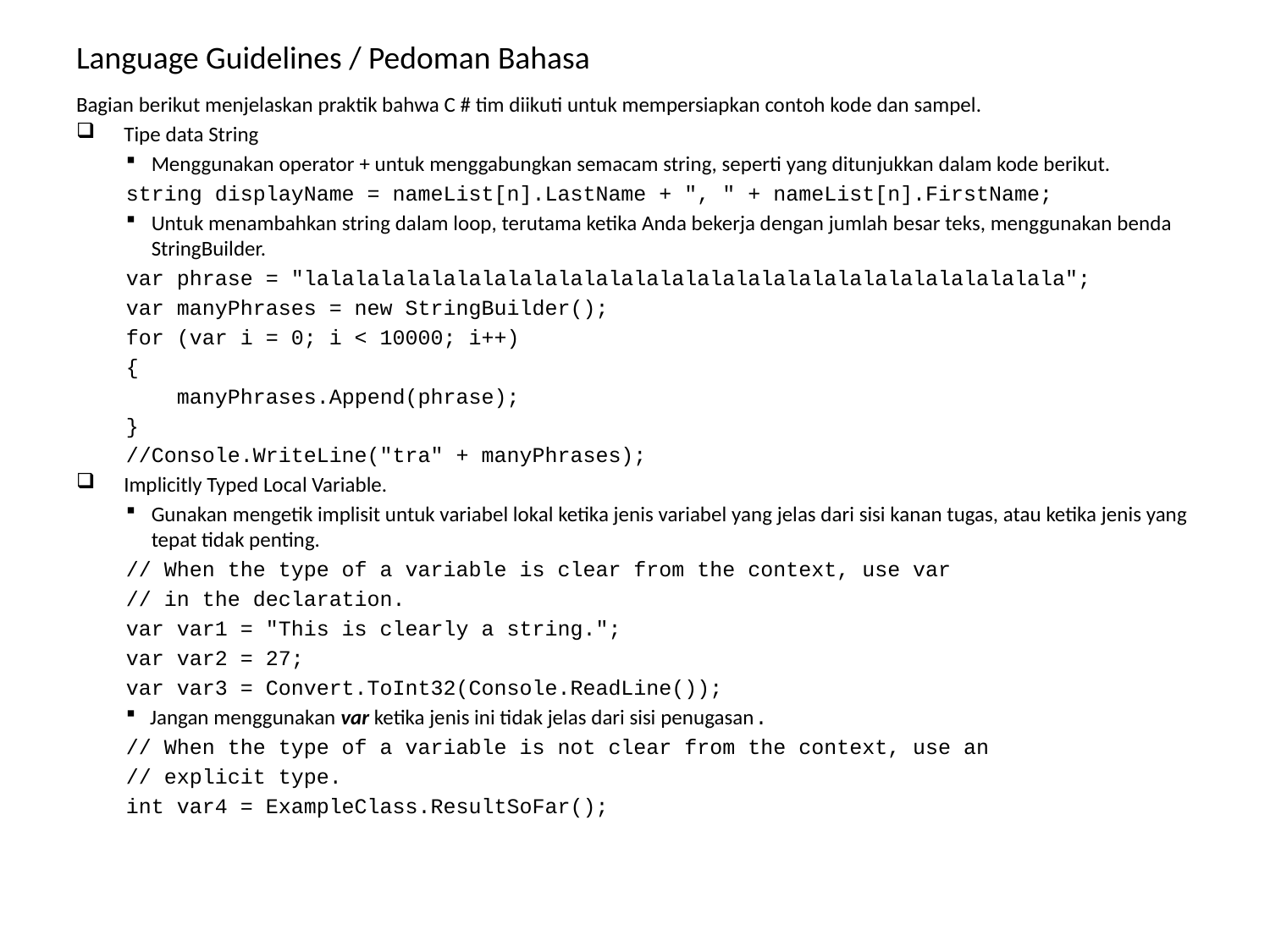

# Language Guidelines / Pedoman Bahasa
Bagian berikut menjelaskan praktik bahwa C # tim diikuti untuk mempersiapkan contoh kode dan sampel.
Tipe data String
Menggunakan operator + untuk menggabungkan semacam string, seperti yang ditunjukkan dalam kode berikut.
string displayName = nameList[n].LastName + ", " + nameList[n].FirstName;
Untuk menambahkan string dalam loop, terutama ketika Anda bekerja dengan jumlah besar teks, menggunakan benda StringBuilder.
var phrase = "lalalalalalalalalalalalalalalalalalalalalalalalalalalalalala";
var manyPhrases = new StringBuilder();
for (var i = 0; i < 10000; i++)
{
    manyPhrases.Append(phrase);
}
//Console.WriteLine("tra" + manyPhrases);
Implicitly Typed Local Variable.
Gunakan mengetik implisit untuk variabel lokal ketika jenis variabel yang jelas dari sisi kanan tugas, atau ketika jenis yang tepat tidak penting.
// When the type of a variable is clear from the context, use var
// in the declaration.
var var1 = "This is clearly a string.";
var var2 = 27;
var var3 = Convert.ToInt32(Console.ReadLine());
Jangan menggunakan var ketika jenis ini tidak jelas dari sisi penugasan.
// When the type of a variable is not clear from the context, use an
// explicit type.
int var4 = ExampleClass.ResultSoFar();